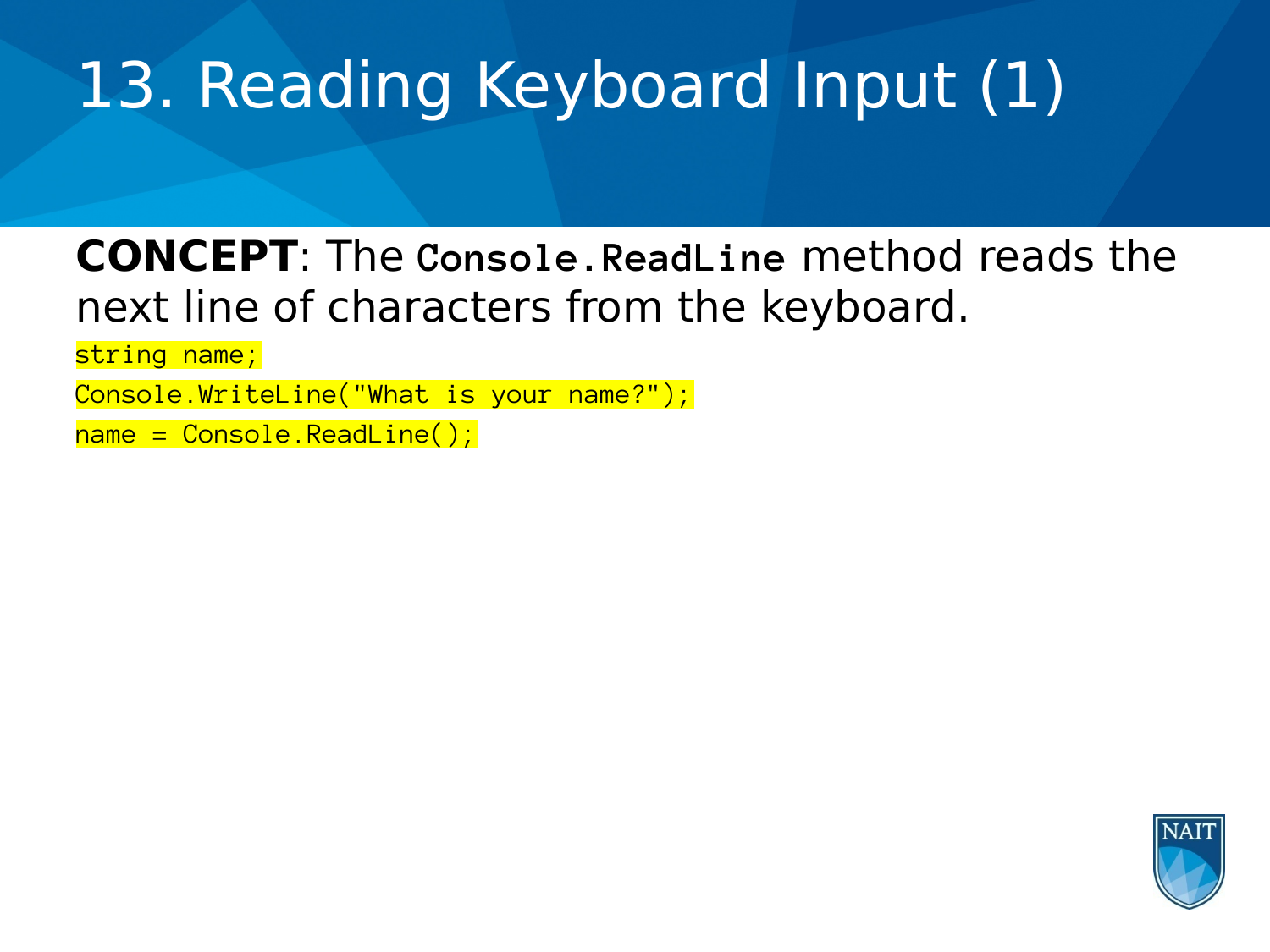

# 13. Reading Keyboard Input (1)
CONCEPT: The Console.ReadLine method reads the next line of characters from the keyboard.
string name;
Console.WriteLine("What is your name?");
name = Console.ReadLine();